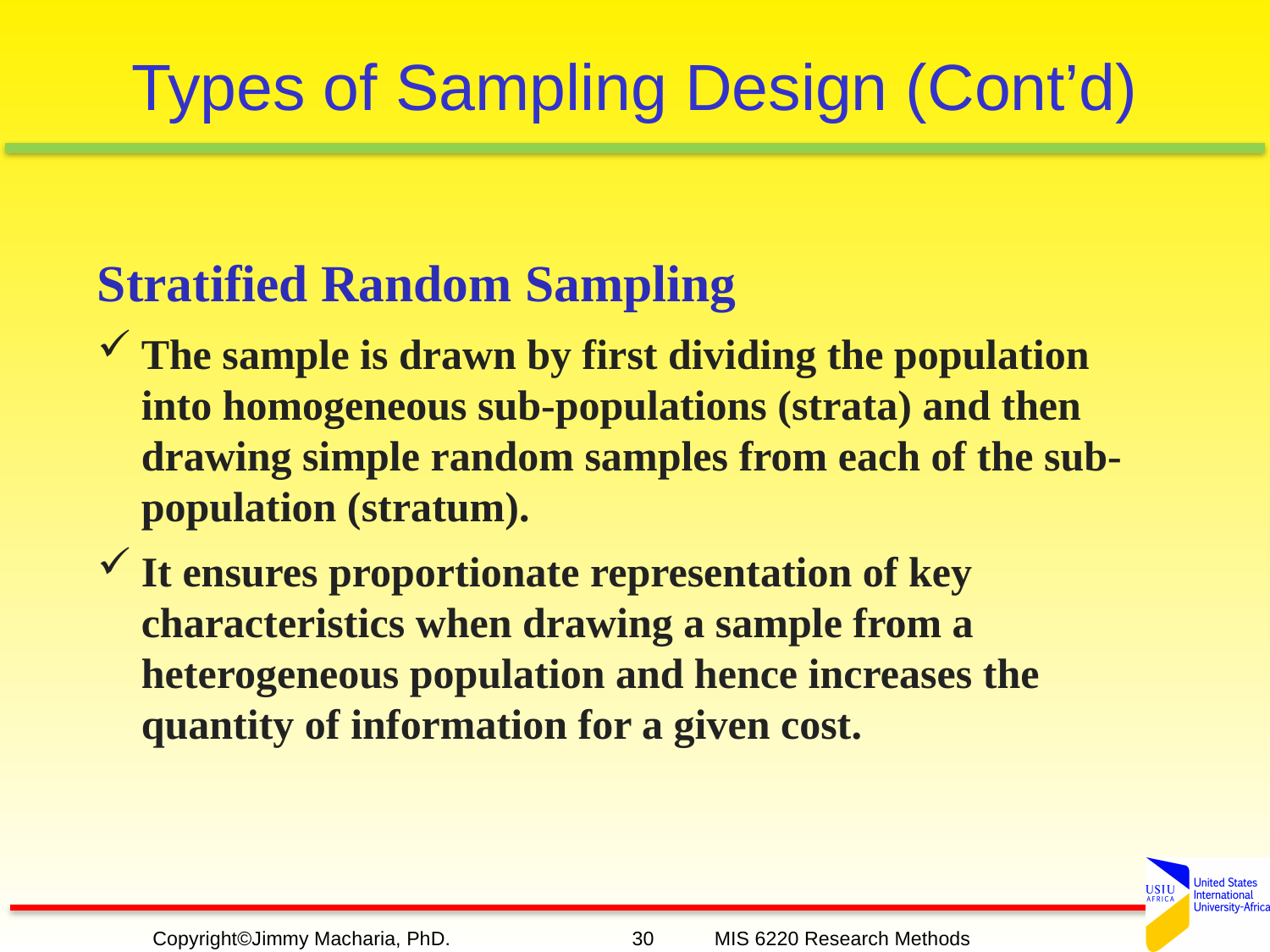

# Types of Sampling Design (Cont’d)
Stratified Random Sampling
The sample is drawn by first dividing the population into homogeneous sub-populations (strata) and then drawing simple random samples from each of the sub-population (stratum).
It ensures proportionate representation of key characteristics when drawing a sample from a heterogeneous population and hence increases the quantity of information for a given cost.